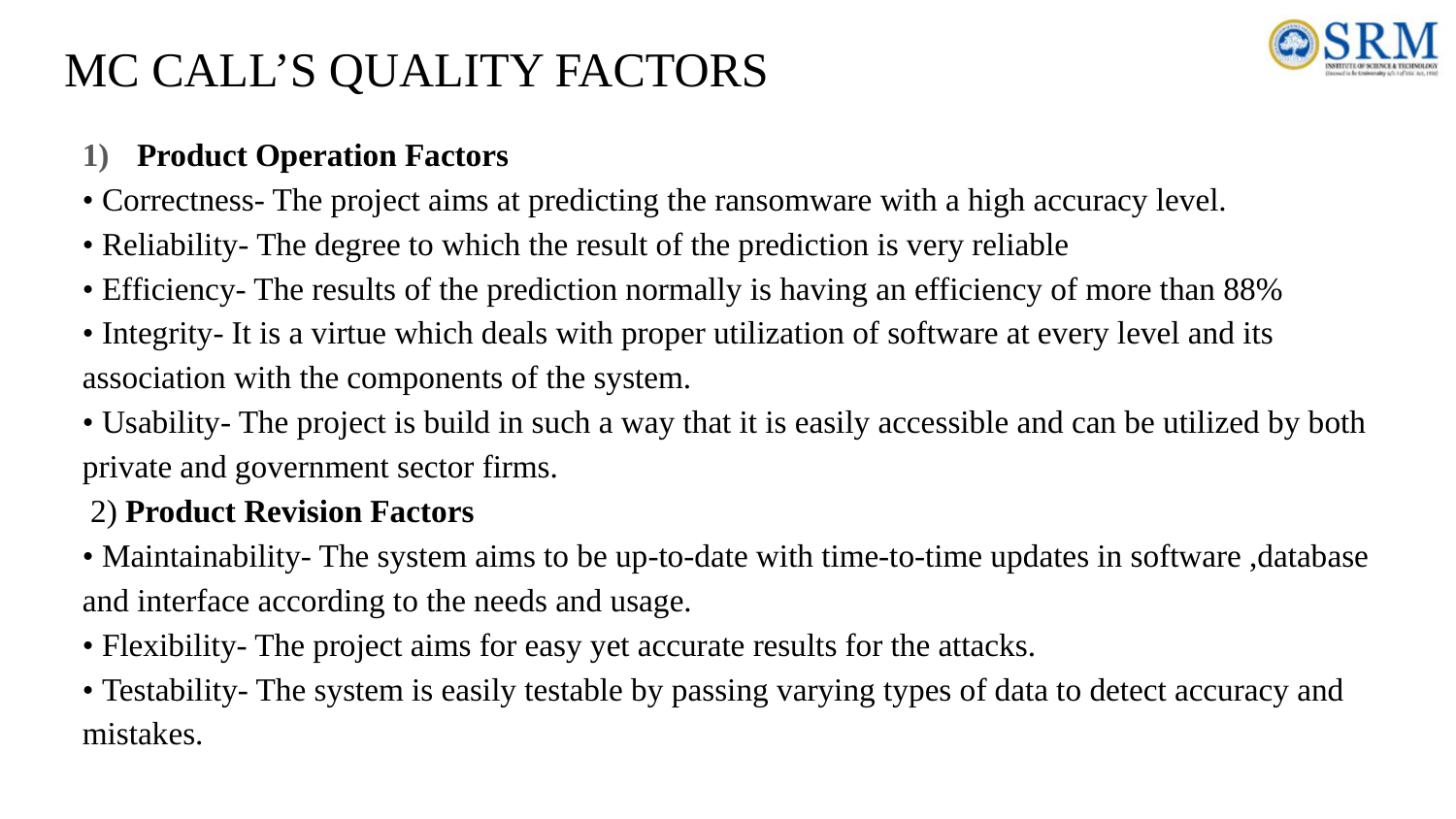

# MC CALL’S QUALITY FACTORS
Product Operation Factors
• Correctness- The project aims at predicting the ransomware with a high accuracy level.
• Reliability- The degree to which the result of the prediction is very reliable
• Efficiency- The results of the prediction normally is having an efficiency of more than 88%
• Integrity- It is a virtue which deals with proper utilization of software at every level and its association with the components of the system.
• Usability- The project is build in such a way that it is easily accessible and can be utilized by both private and government sector firms.
 2) Product Revision Factors
• Maintainability- The system aims to be up-to-date with time-to-time updates in software ,database and interface according to the needs and usage.
• Flexibility- The project aims for easy yet accurate results for the attacks.
• Testability- The system is easily testable by passing varying types of data to detect accuracy and mistakes.